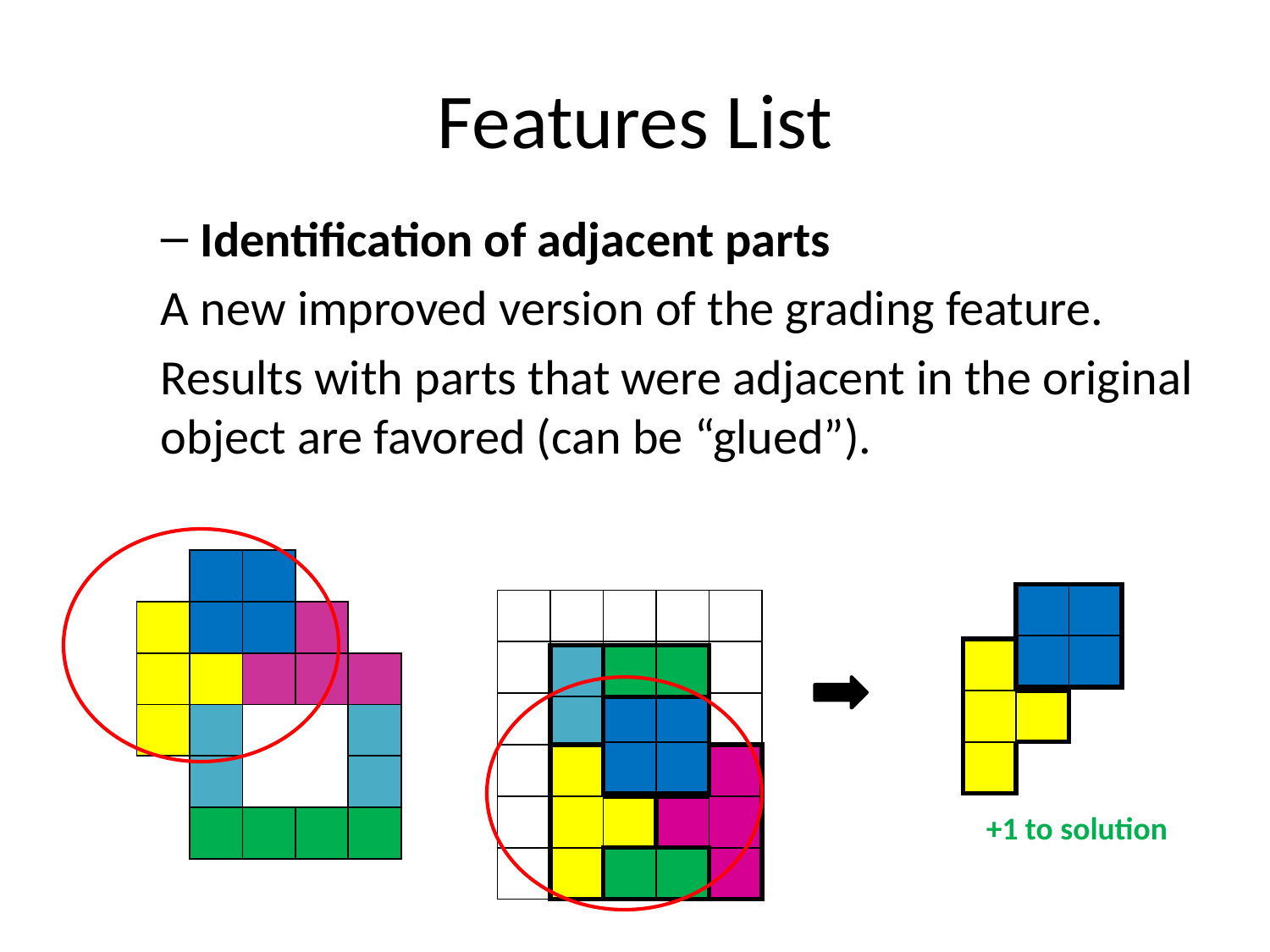

# Features List
Identification of adjacent parts
A new improved version of the grading feature.
Results with parts that were adjacent in the original object are favored (can be “glued”).

|  |  |  |  |  |
| --- | --- | --- | --- | --- |
|  |  |  |  |  |
|  |  |  |  |  |
|  |  |  |  |  |
|  |  |  |  |  |
|  |  |  |  |  |
|  |  |
| --- | --- |
|  |  |
|  |  |  |  |  |
| --- | --- | --- | --- | --- |
|  |  |  |  |  |
|  |  |  |  |  |
|  |  |  |  |  |
|  |  |  |  |  |
|  |  |  |  |  |
|  |  |
| --- | --- |
|  |  |
|  |  |
|  |  |  |
| --- | --- | --- |
|  |  |  |
|  |  |  |
| --- | --- | --- |

|  |  |
| --- | --- |
|  |  |
|  |  |
| --- | --- |
|  |  |
|  |  |
|  |  |
| --- | --- |
|  |  |
|  |  |
+1 to solution
|  |  |  |
| --- | --- | --- |